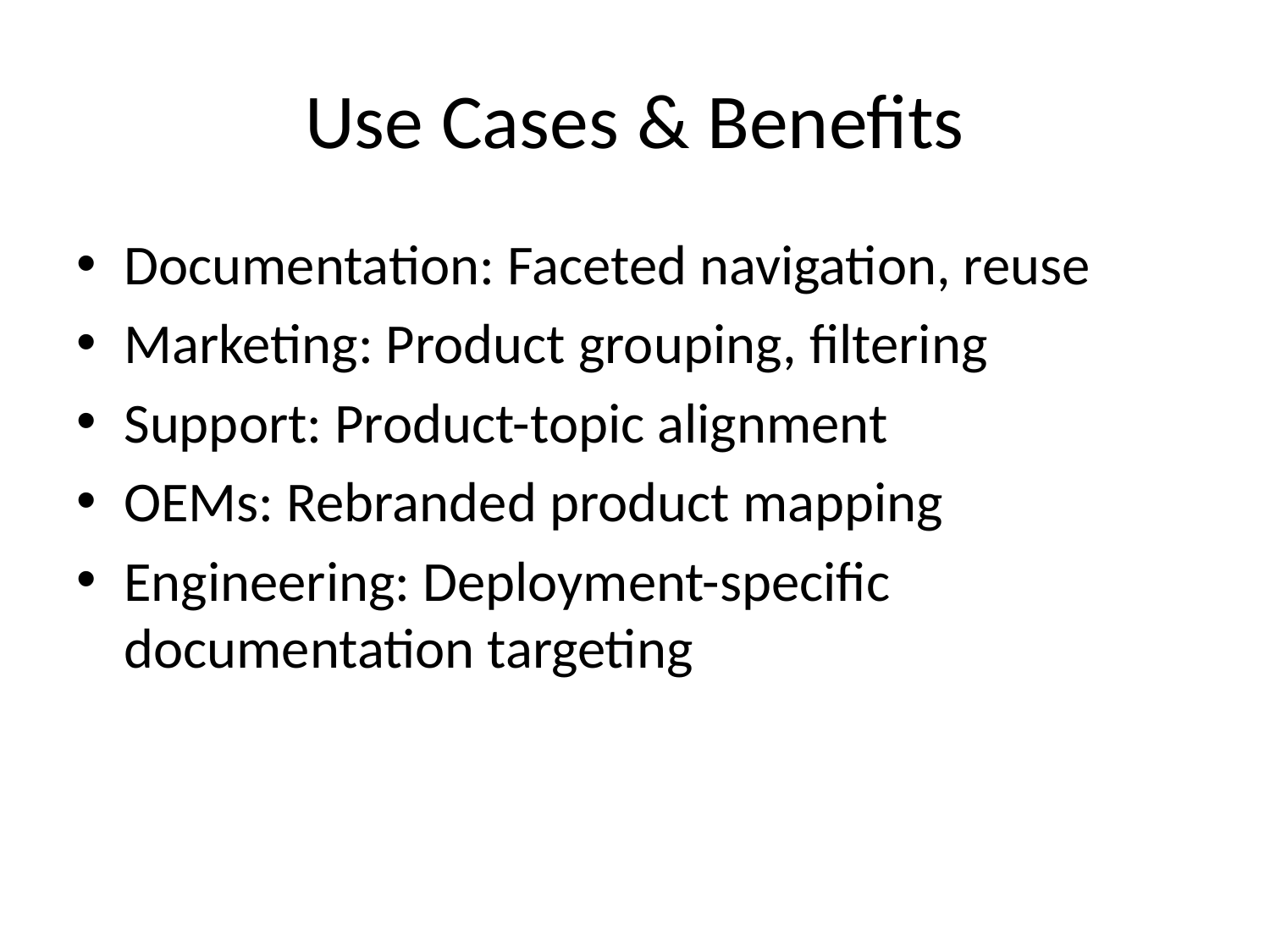

# Use Cases & Benefits
Documentation: Faceted navigation, reuse
Marketing: Product grouping, filtering
Support: Product-topic alignment
OEMs: Rebranded product mapping
Engineering: Deployment-specific documentation targeting